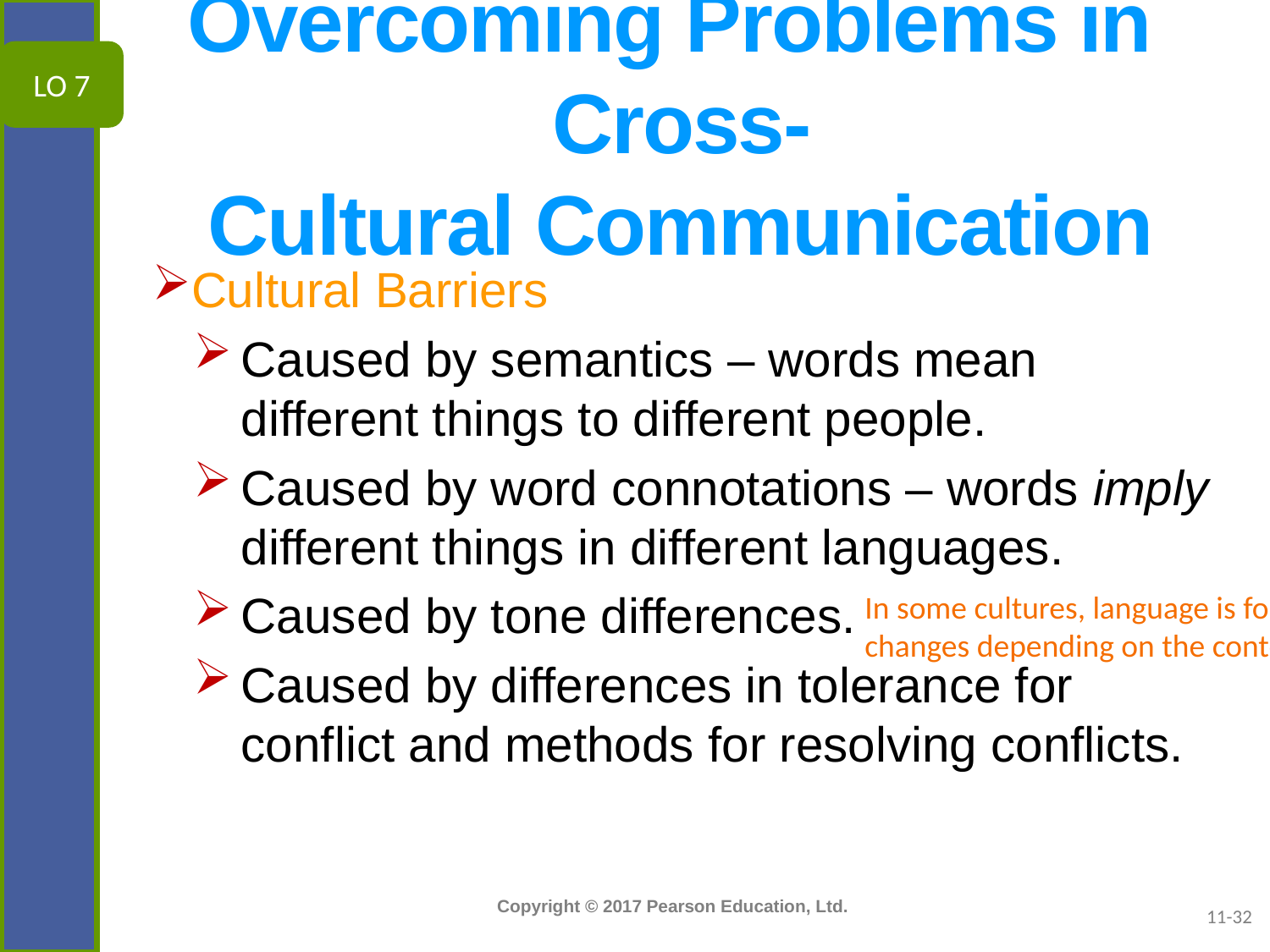

# Overcoming Problems in Cross-Cultural Communication
LO 7
Cultural Barriers
Caused by semantics – words mean different things to different people.
Caused by word connotations – words imply different things in different languages.
Caused by tone differences.
Caused by differences in tolerance for conflict and methods for resolving conflicts.

In some cultures, language is formal; in others, it is informal. The tone changes depending on the context.
11-32